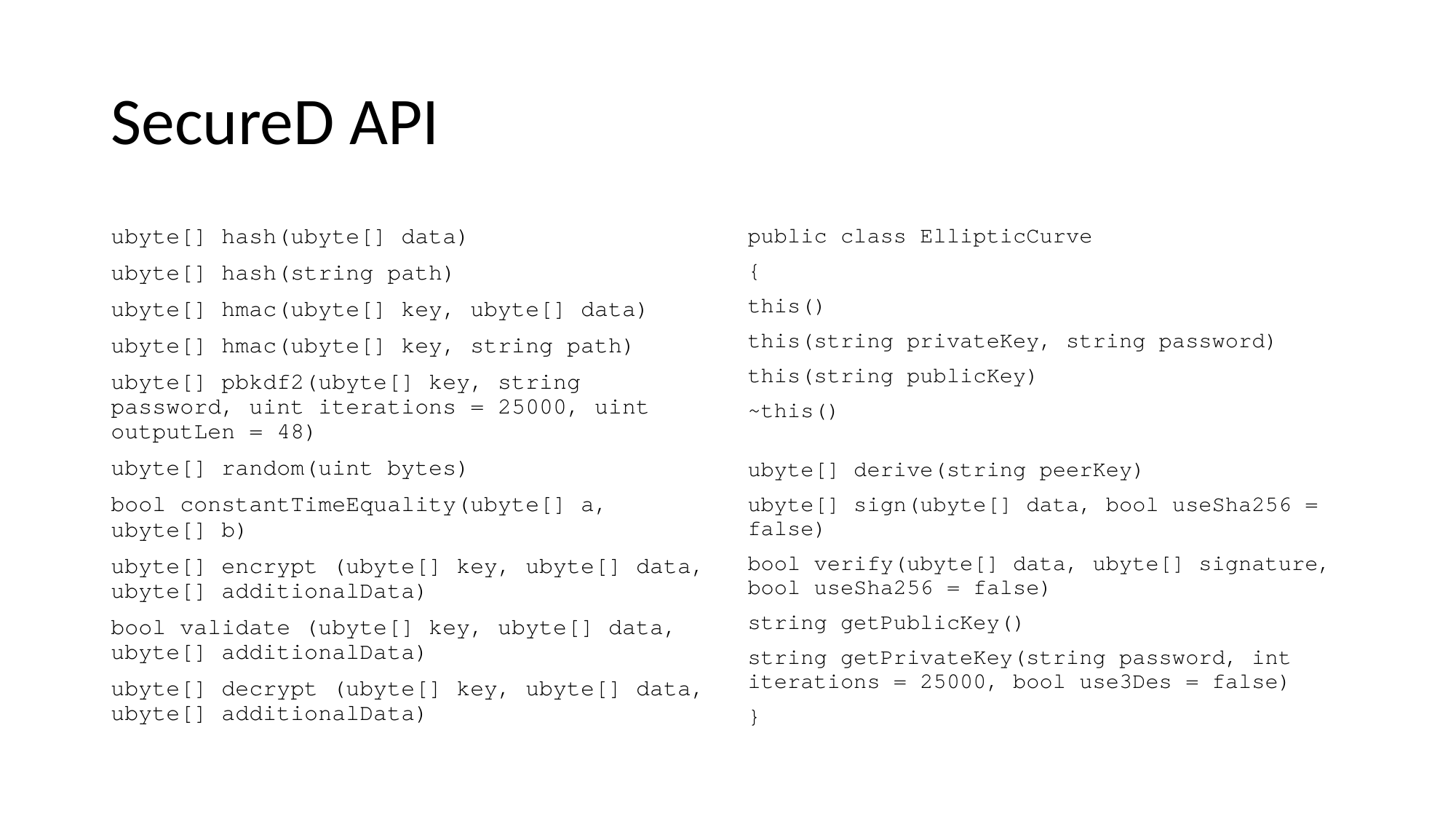

# SecureD API
ubyte[] hash(ubyte[] data)
ubyte[] hash(string path)
ubyte[] hmac(ubyte[] key, ubyte[] data)
ubyte[] hmac(ubyte[] key, string path)
ubyte[] pbkdf2(ubyte[] key, string password, uint iterations = 25000, uint outputLen = 48)
ubyte[] random(uint bytes)
bool constantTimeEquality(ubyte[] a, ubyte[] b)
ubyte[] encrypt (ubyte[] key, ubyte[] data, ubyte[] additionalData)
bool validate (ubyte[] key, ubyte[] data, ubyte[] additionalData)
ubyte[] decrypt (ubyte[] key, ubyte[] data, ubyte[] additionalData)
public class EllipticCurve
{
this()
this(string privateKey, string password)
this(string publicKey)
~this()
ubyte[] derive(string peerKey)
ubyte[] sign(ubyte[] data, bool useSha256 = false)
bool verify(ubyte[] data, ubyte[] signature, bool useSha256 = false)
string getPublicKey()
string getPrivateKey(string password, int iterations = 25000, bool use3Des = false)
}